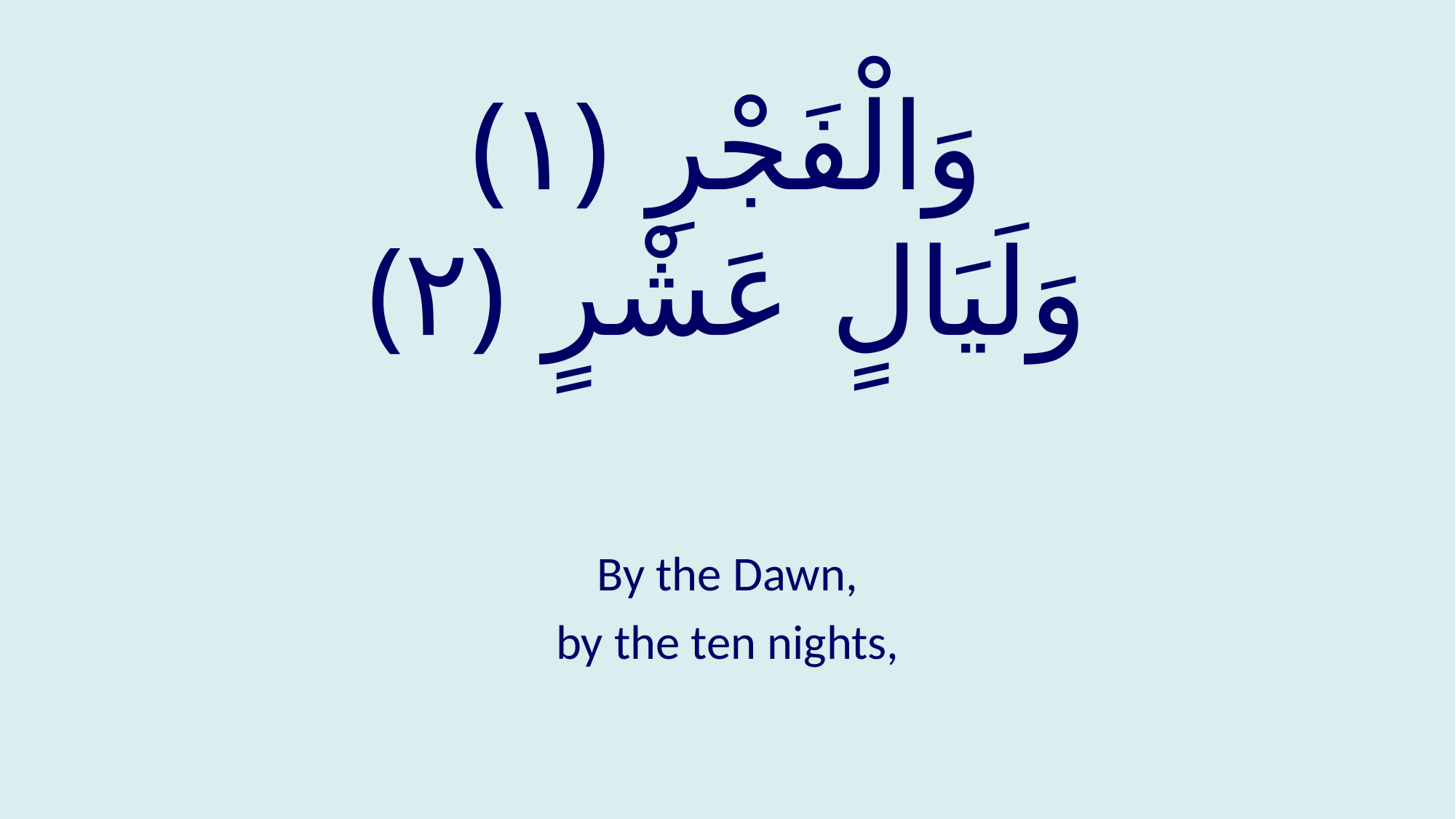

# وَالْفَجْرِ ‎﴿١﴾‏ وَلَيَالٍ عَشْرٍ ‎﴿٢﴾
By the Dawn,
by the ten nights,